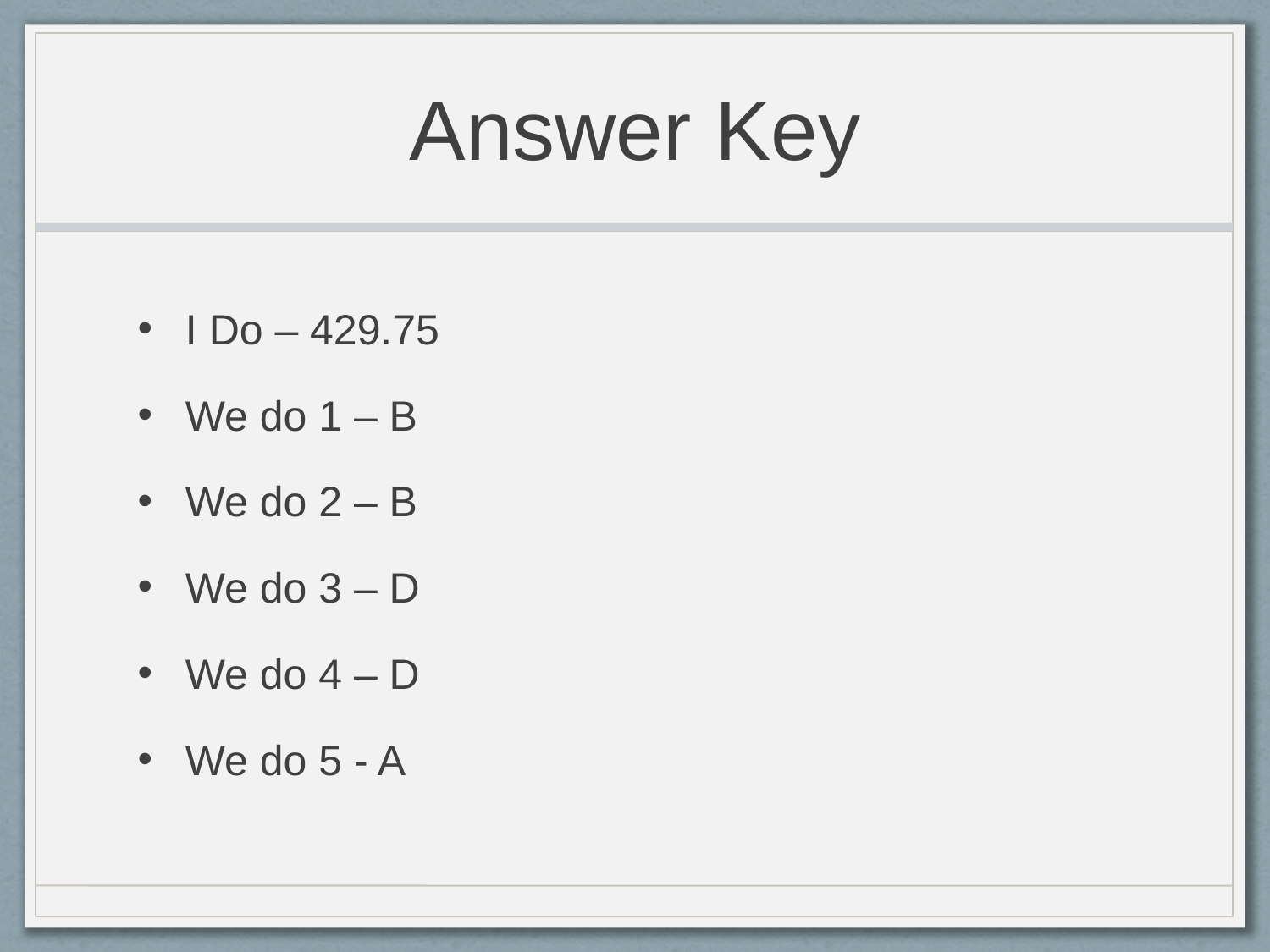

# Answer Key
I Do – 429.75
We do 1 – B
We do 2 – B
We do 3 – D
We do 4 – D
We do 5 - A